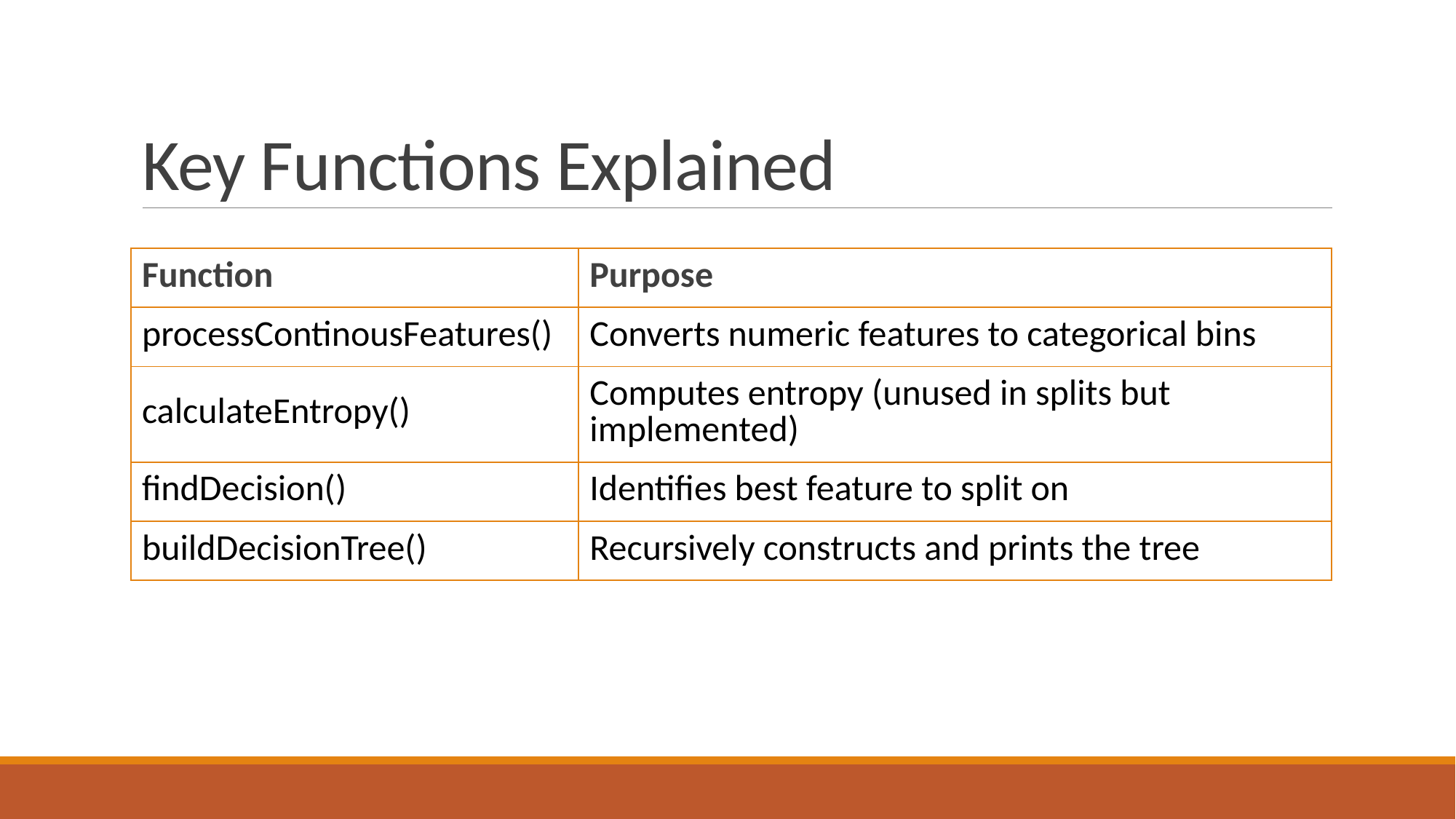

# Key Functions Explained
| Function | Purpose |
| --- | --- |
| processContinousFeatures() | Converts numeric features to categorical bins |
| calculateEntropy() | Computes entropy (unused in splits but implemented) |
| findDecision() | Identifies best feature to split on |
| buildDecisionTree() | Recursively constructs and prints the tree |